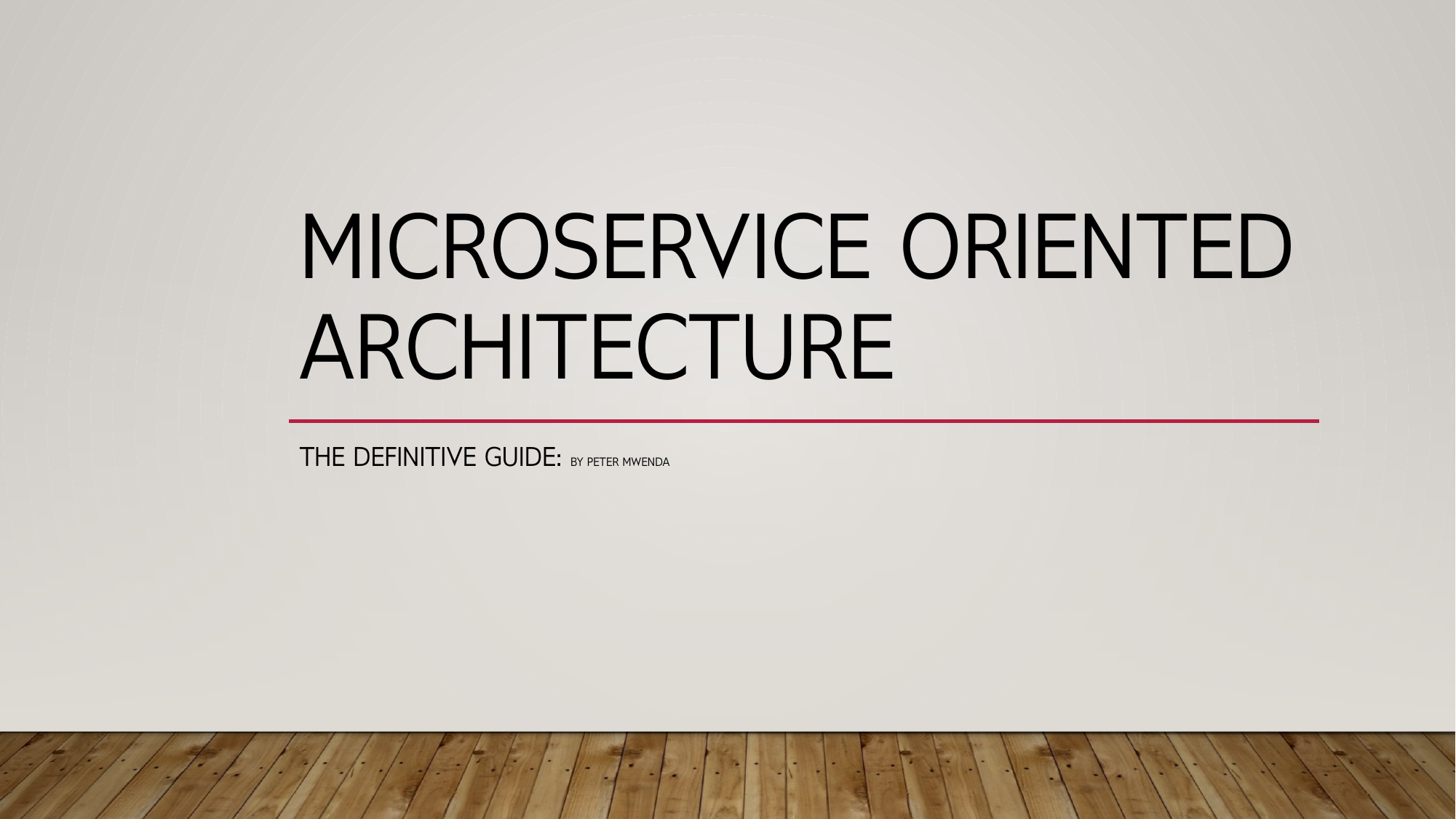

# microservice oriented architecture
The definitive guide: by Peter Mwenda